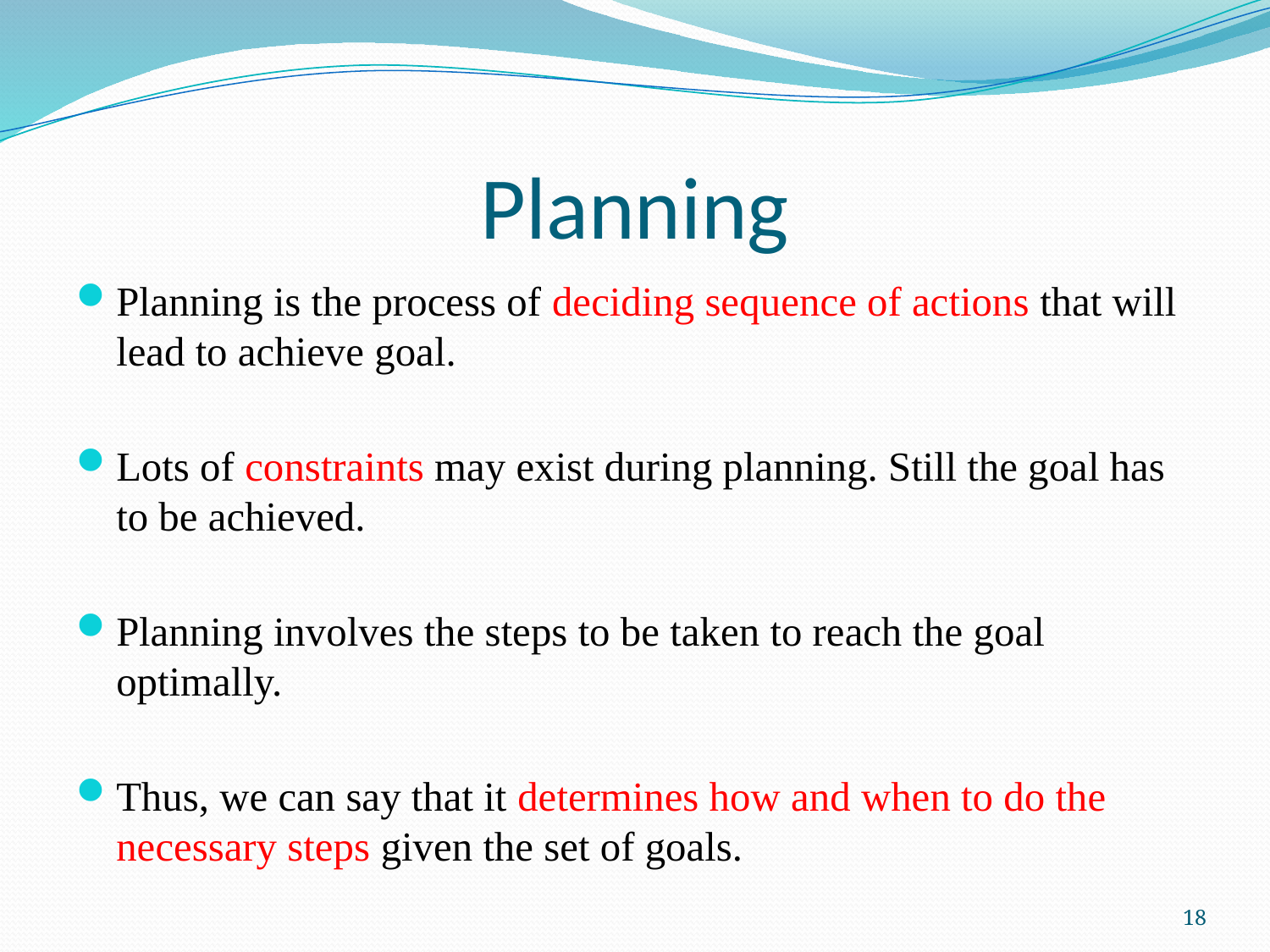

# Planning
Planning is the process of deciding sequence of actions that will lead to achieve goal.

Lots of constraints may exist during planning. Still the goal has to be achieved.

Planning involves the steps to be taken to reach the goal optimally.

Thus, we can say that it determines how and when to do the necessary steps given the set of goals.
18